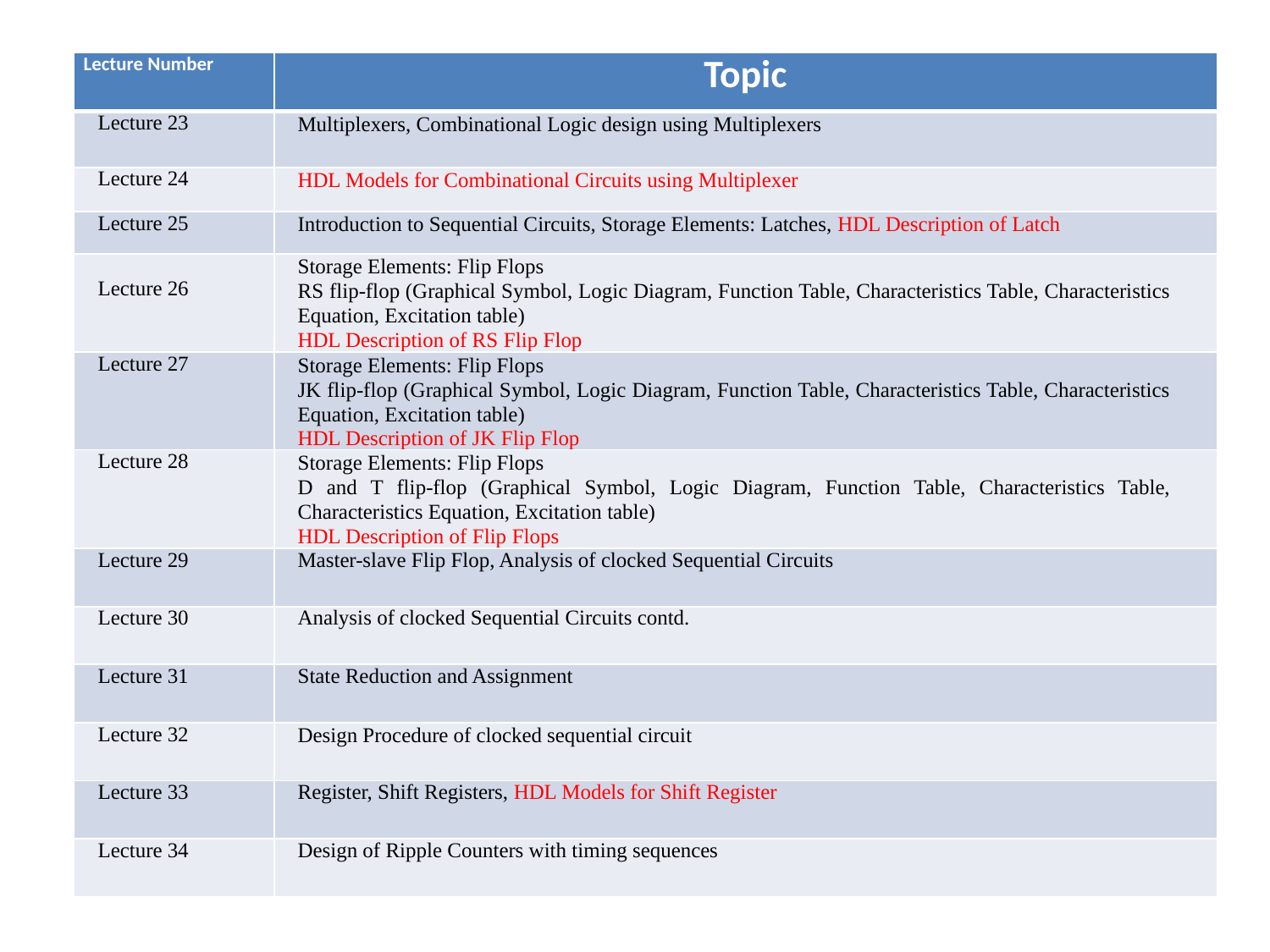

| Lecture Number | Topic |
| --- | --- |
| Lecture 23 | Multiplexers, Combinational Logic design using Multiplexers |
| Lecture 24 | HDL Models for Combinational Circuits using Multiplexer |
| Lecture 25 | Introduction to Sequential Circuits, Storage Elements: Latches, HDL Description of Latch |
| Lecture 26 | Storage Elements: Flip Flops RS flip-flop (Graphical Symbol, Logic Diagram, Function Table, Characteristics Table, Characteristics Equation, Excitation table) HDL Description of RS Flip Flop |
| Lecture 27 | Storage Elements: Flip Flops JK flip-flop (Graphical Symbol, Logic Diagram, Function Table, Characteristics Table, Characteristics Equation, Excitation table) HDL Description of JK Flip Flop |
| Lecture 28 | Storage Elements: Flip Flops D and T flip-flop (Graphical Symbol, Logic Diagram, Function Table, Characteristics Table, Characteristics Equation, Excitation table) HDL Description of Flip Flops |
| Lecture 29 | Master-slave Flip Flop, Analysis of clocked Sequential Circuits |
| Lecture 30 | Analysis of clocked Sequential Circuits contd. |
| Lecture 31 | State Reduction and Assignment |
| Lecture 32 | Design Procedure of clocked sequential circuit |
| Lecture 33 | Register, Shift Registers, HDL Models for Shift Register |
| Lecture 34 | Design of Ripple Counters with timing sequences |